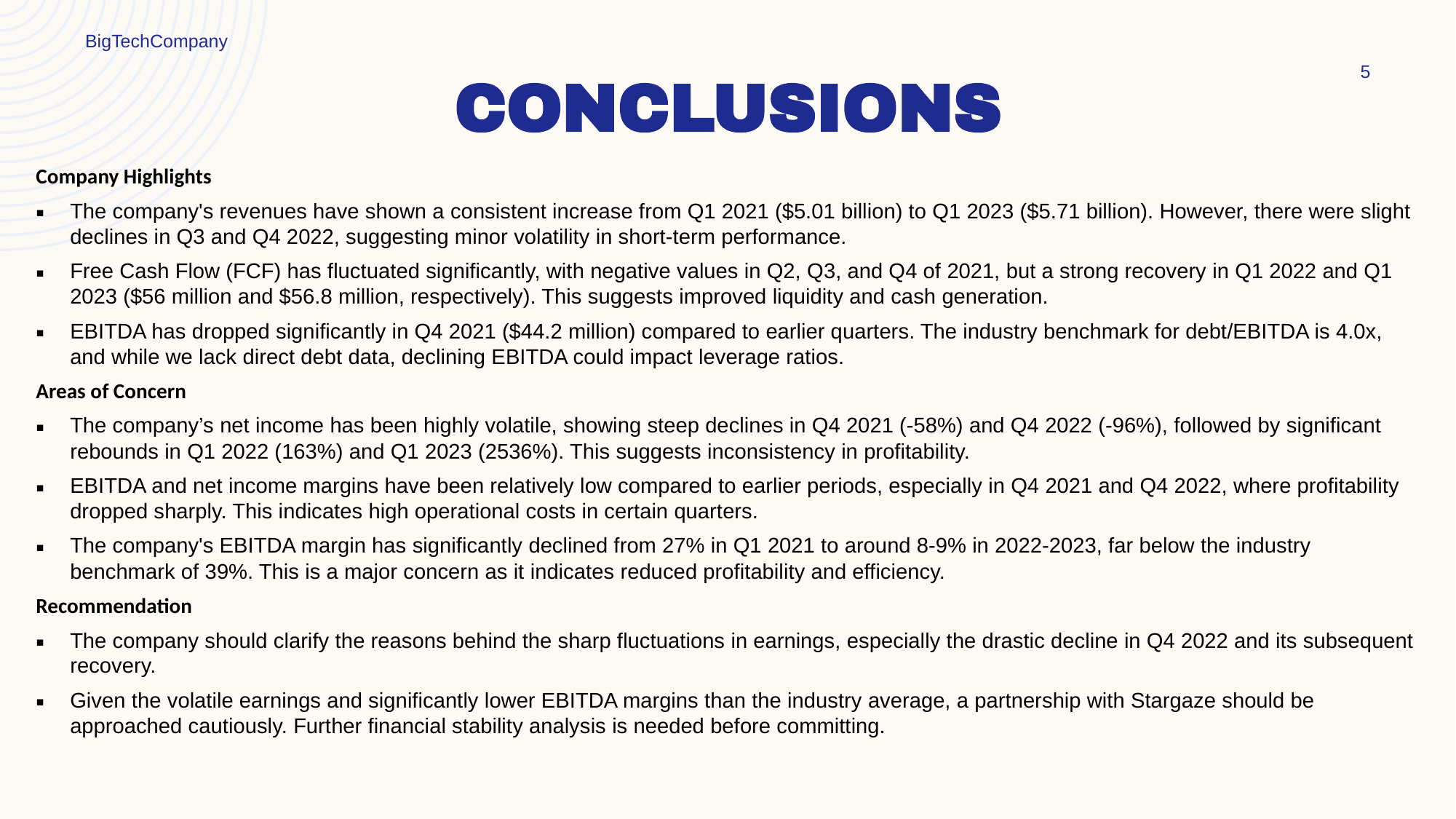

BigTechCompany
5
# CONCLUSIONS
Company Highlights
The company's revenues have shown a consistent increase from Q1 2021 ($5.01 billion) to Q1 2023 ($5.71 billion). However, there were slight declines in Q3 and Q4 2022, suggesting minor volatility in short-term performance.
Free Cash Flow (FCF) has fluctuated significantly, with negative values in Q2, Q3, and Q4 of 2021, but a strong recovery in Q1 2022 and Q1 2023 ($56 million and $56.8 million, respectively). This suggests improved liquidity and cash generation.
EBITDA has dropped significantly in Q4 2021 ($44.2 million) compared to earlier quarters. The industry benchmark for debt/EBITDA is 4.0x, and while we lack direct debt data, declining EBITDA could impact leverage ratios.
Areas of Concern
The company’s net income has been highly volatile, showing steep declines in Q4 2021 (-58%) and Q4 2022 (-96%), followed by significant rebounds in Q1 2022 (163%) and Q1 2023 (2536%). This suggests inconsistency in profitability.
EBITDA and net income margins have been relatively low compared to earlier periods, especially in Q4 2021 and Q4 2022, where profitability dropped sharply. This indicates high operational costs in certain quarters.
The company's EBITDA margin has significantly declined from 27% in Q1 2021 to around 8-9% in 2022-2023, far below the industry benchmark of 39%. This is a major concern as it indicates reduced profitability and efficiency.
Recommendation
The company should clarify the reasons behind the sharp fluctuations in earnings, especially the drastic decline in Q4 2022 and its subsequent recovery.
Given the volatile earnings and significantly lower EBITDA margins than the industry average, a partnership with Stargaze should be approached cautiously. Further financial stability analysis is needed before committing.